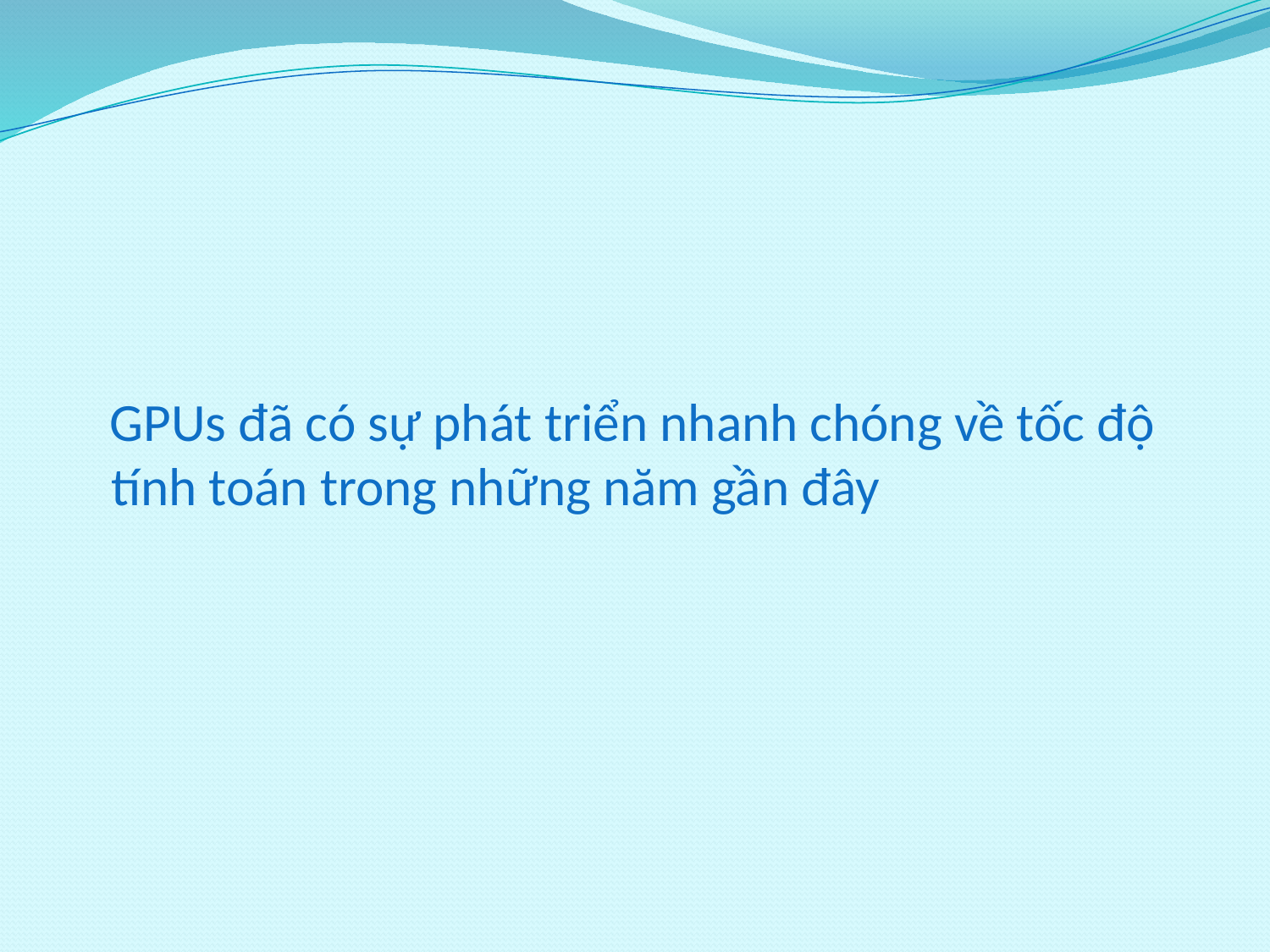

GPUs đã có sự phát triển nhanh chóng về tốc độ tính toán trong những năm gần đây